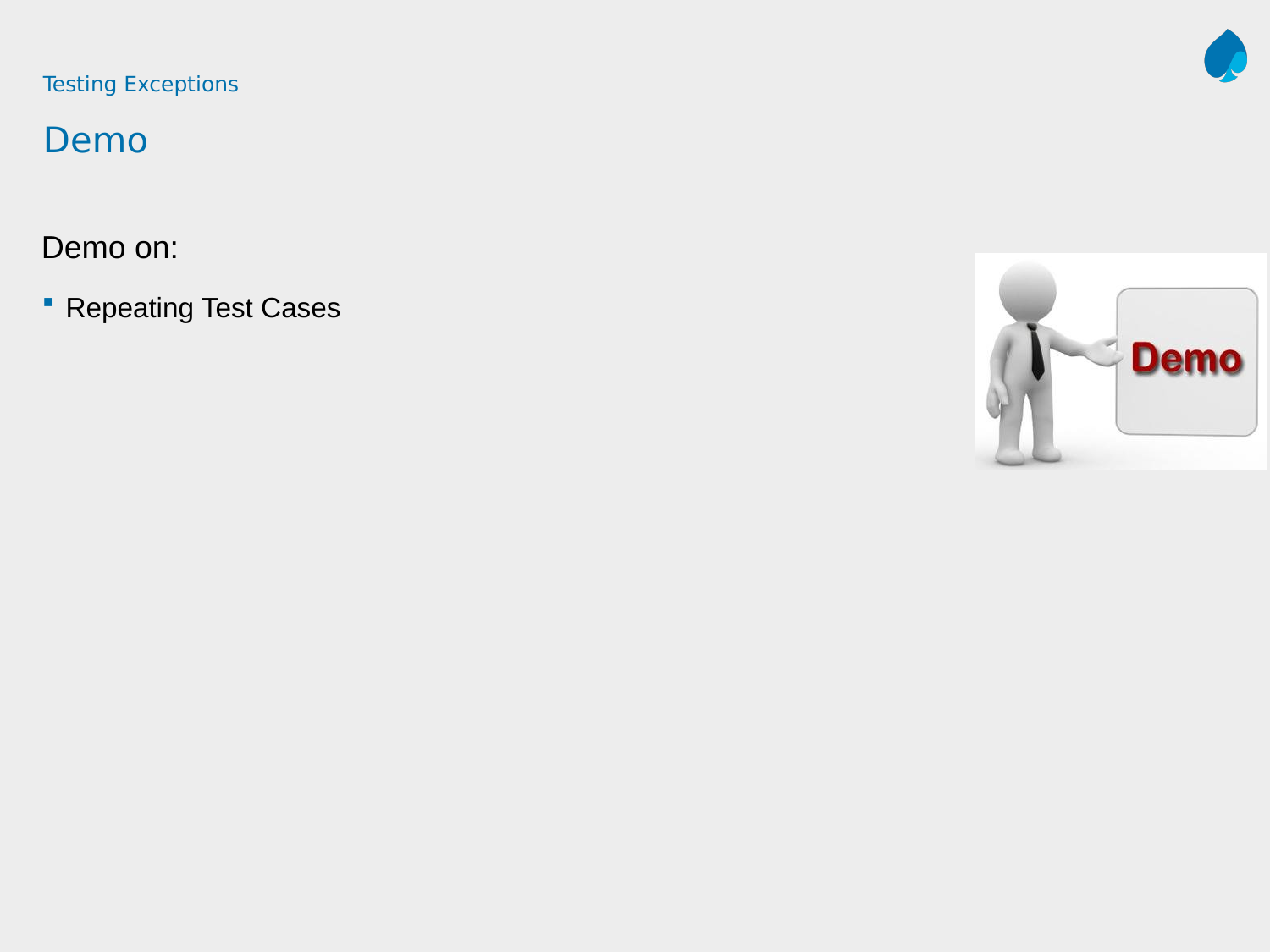

# Testing Exceptions Demo
Demo on:
Repeating Test Cases